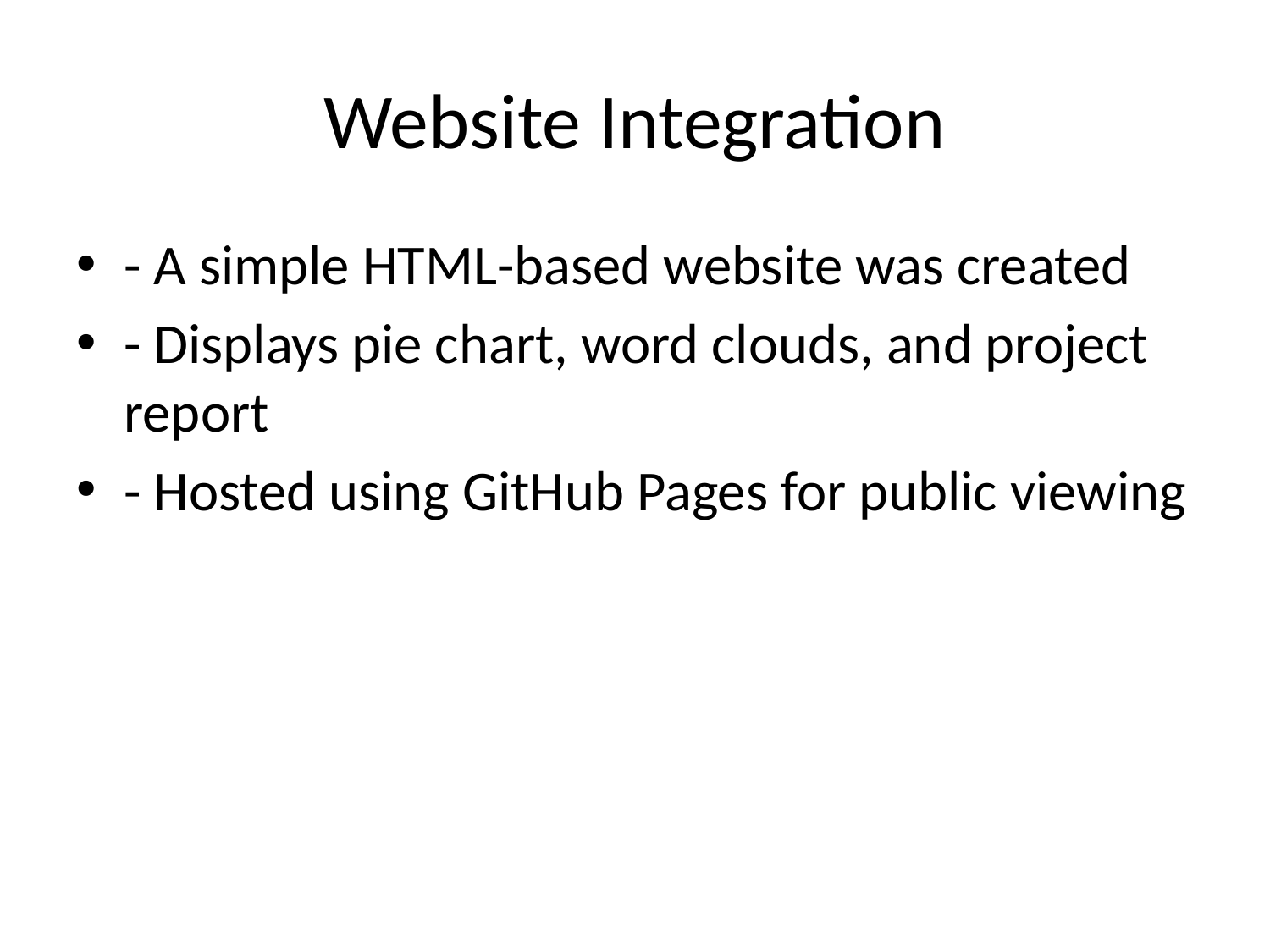

# Website Integration
- A simple HTML-based website was created
- Displays pie chart, word clouds, and project report
- Hosted using GitHub Pages for public viewing